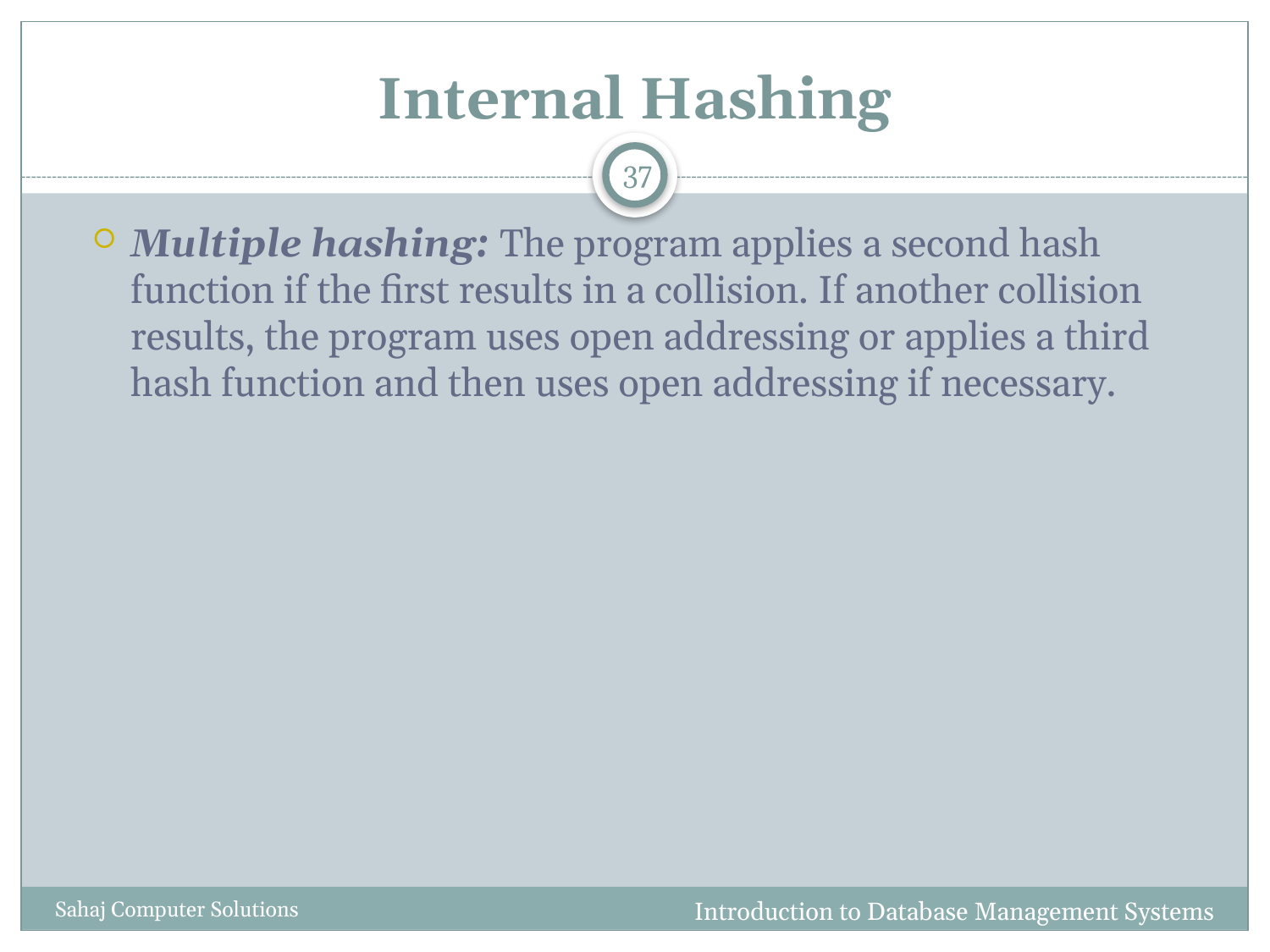

# Internal Hashing
37
Multiple hashing: The program applies a second hash function if the first results in a collision. If another collision results, the program uses open addressing or applies a third hash function and then uses open addressing if necessary.
Introduction to Database Management Systems
Sahaj Computer Solutions